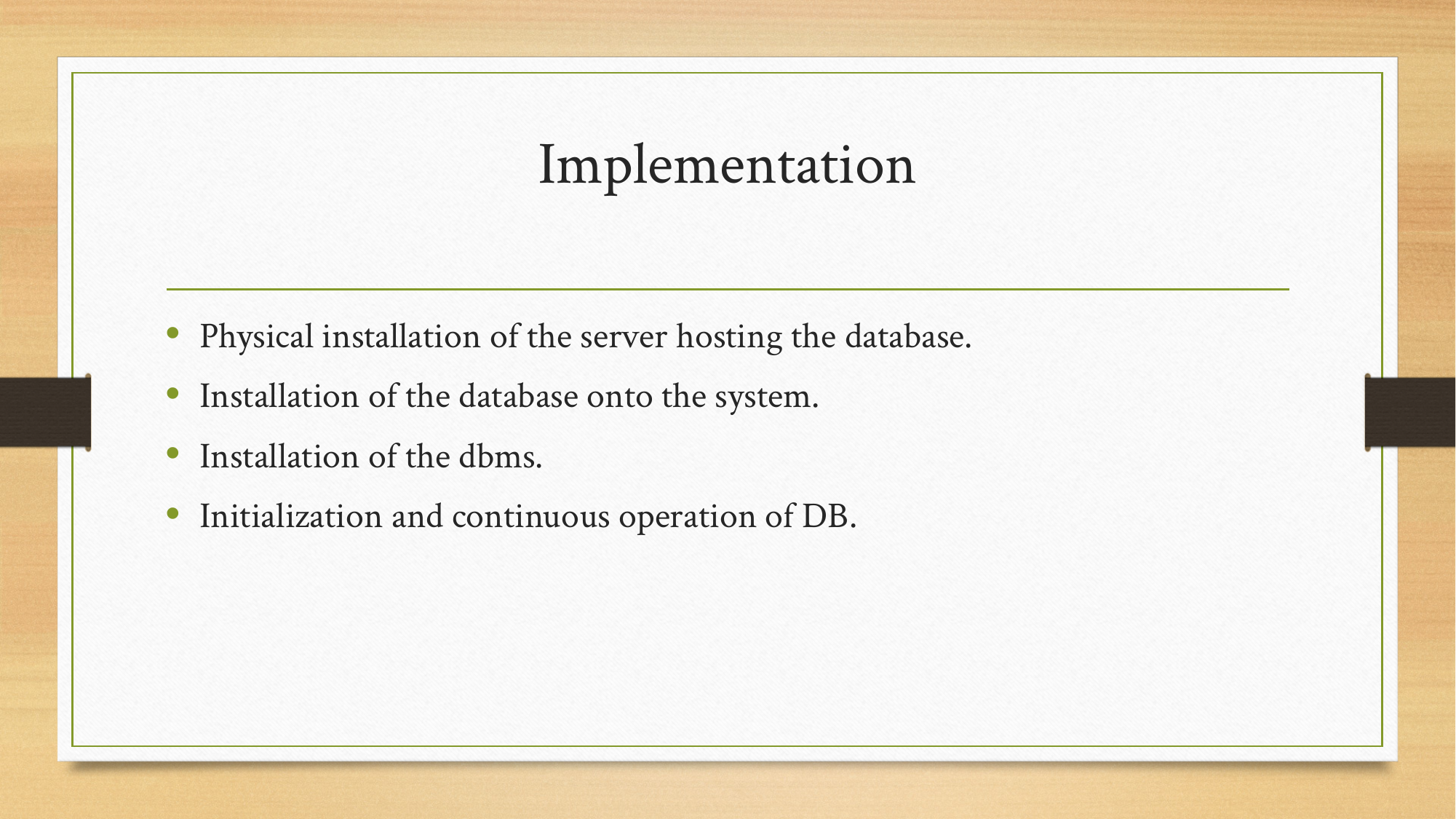

# Implementation
Physical installation of the server hosting the database.
Installation of the database onto the system.
Installation of the dbms.
Initialization and continuous operation of DB.